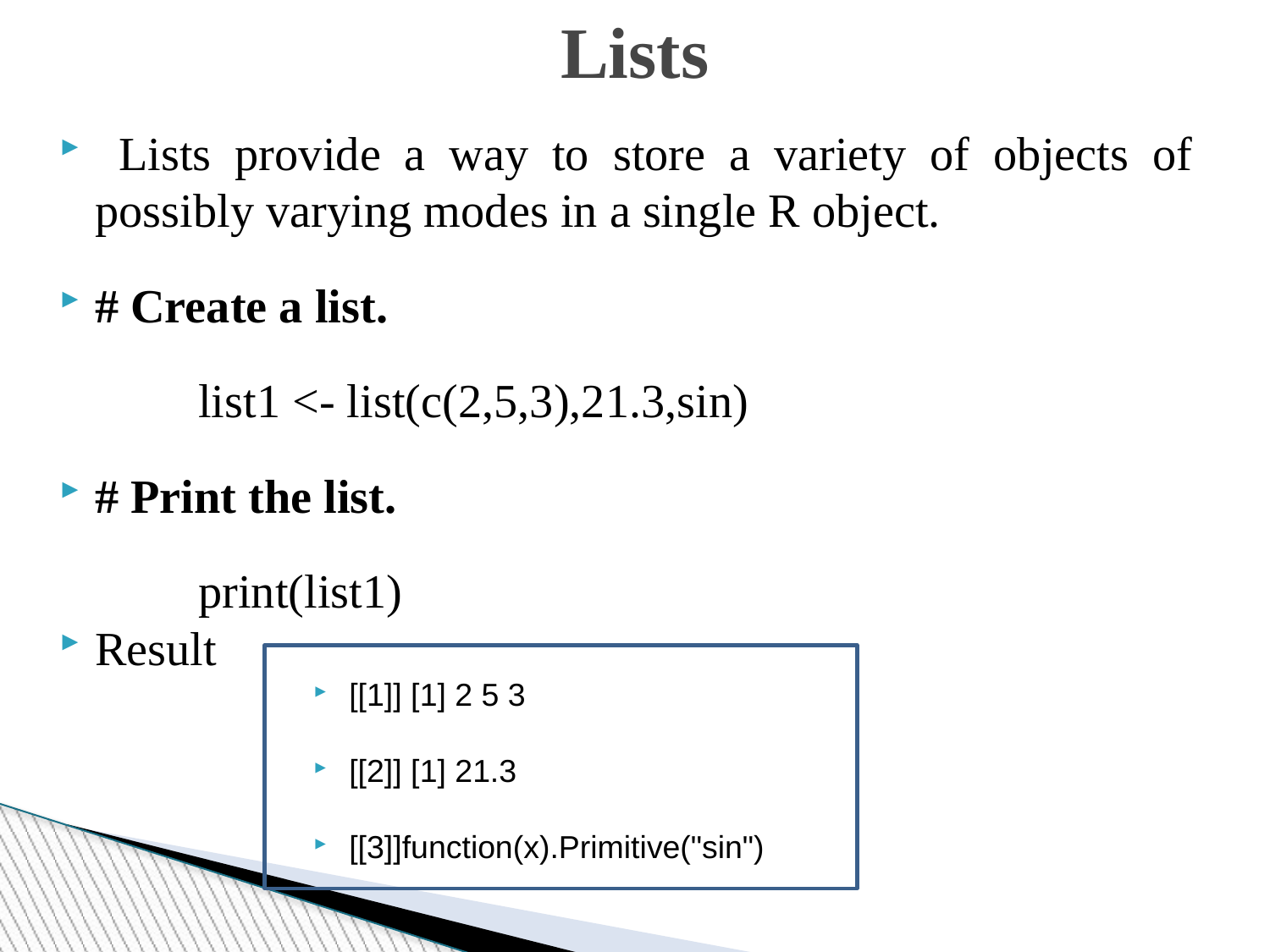

Lists

 Lists provide a way to store a variety of objects of possibly varying modes in a single R object.

# Create a list.

	 list1 <- list(c(2,5,3),21.3,sin)

# Print the list.

	 print(list1)
Result
[[1]] [1] 2 5 3

[[2]] [1] 21.3

[[3]]function(x).Primitive("sin")